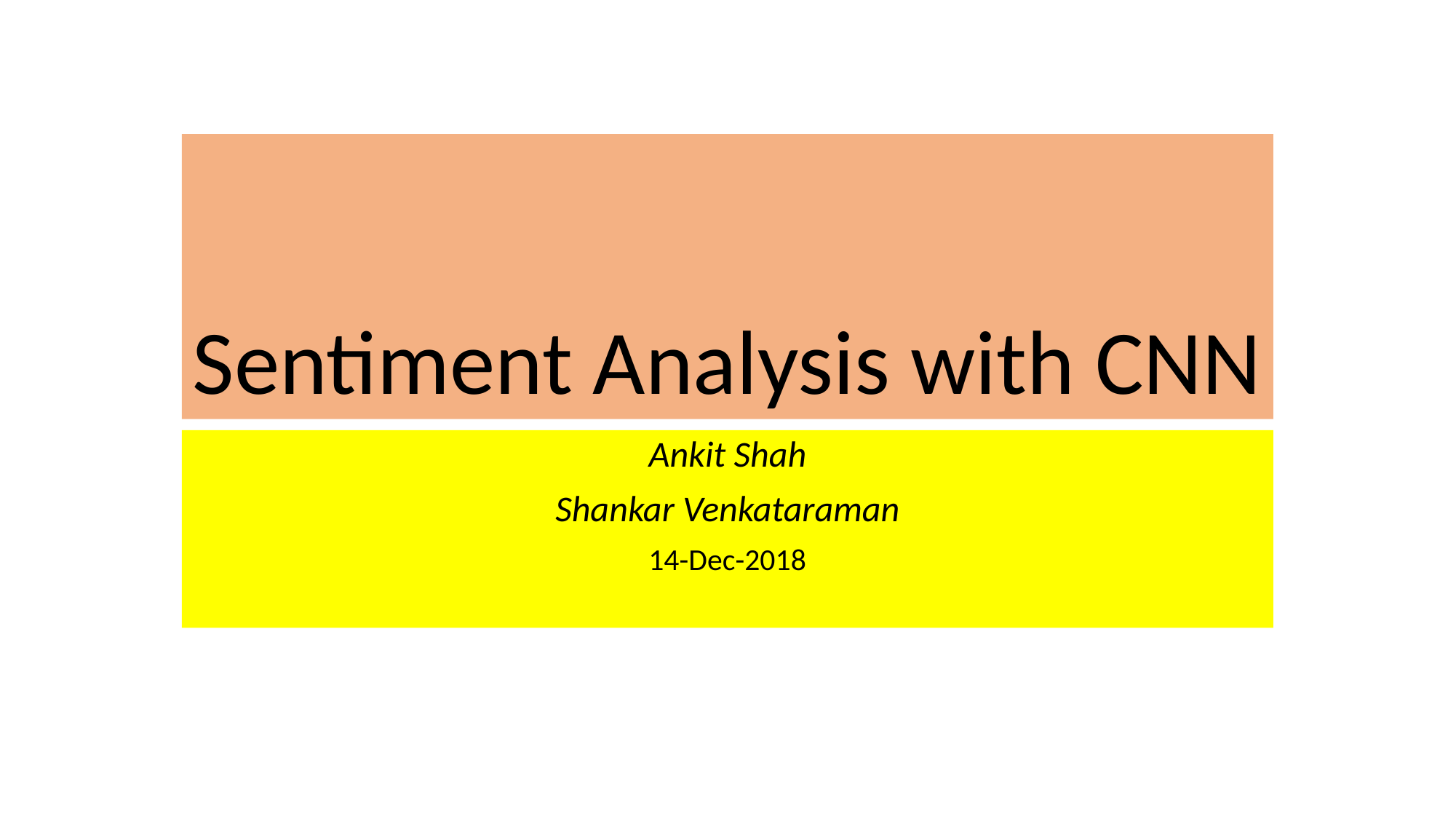

# Sentiment Analysis with CNN
Ankit Shah
Shankar Venkataraman
14-Dec-2018